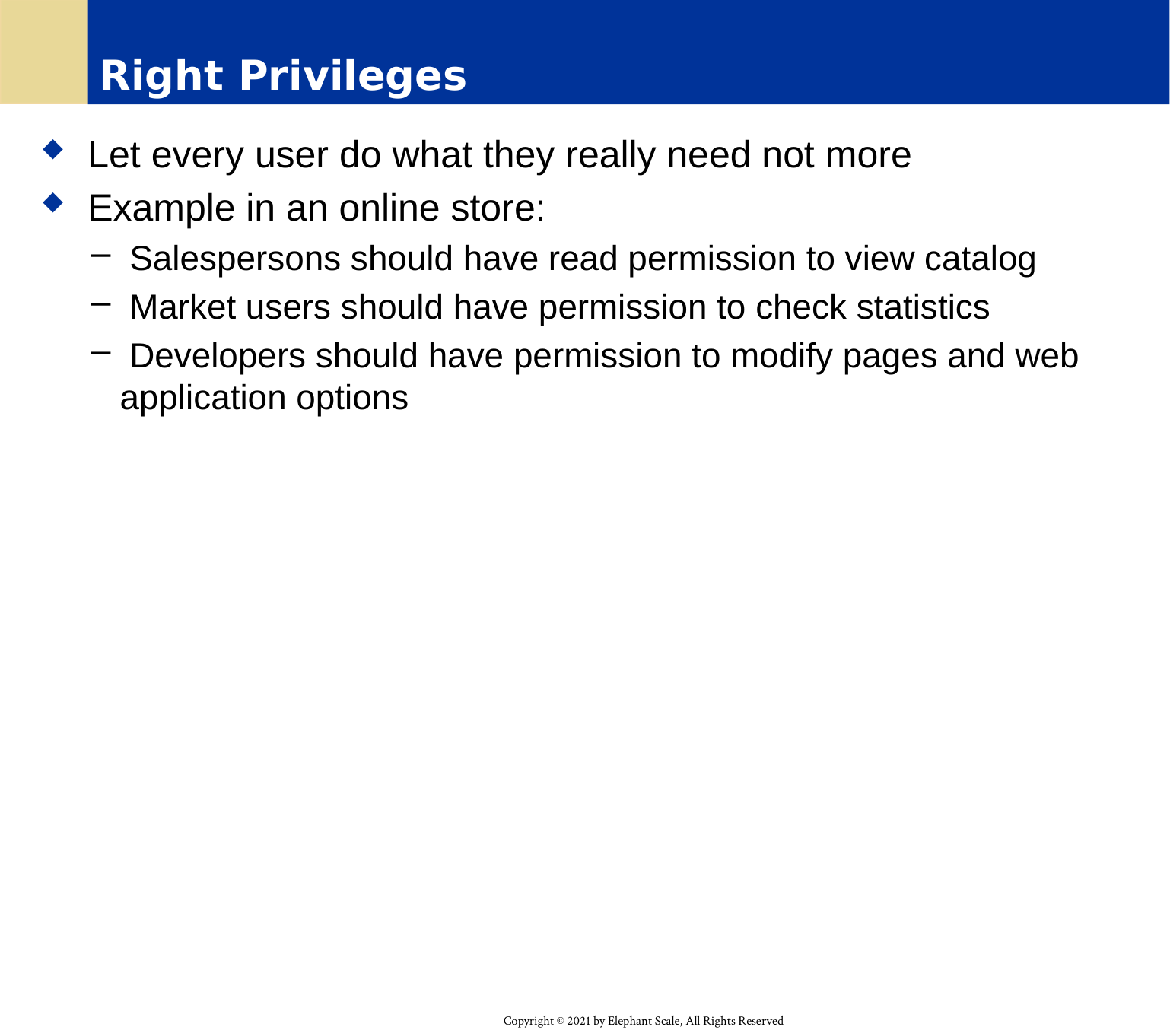

# Right Privileges
 Let every user do what they really need not more
 Example in an online store:
 Salespersons should have read permission to view catalog
 Market users should have permission to check statistics
 Developers should have permission to modify pages and web application options
Copyright © 2021 by Elephant Scale, All Rights Reserved